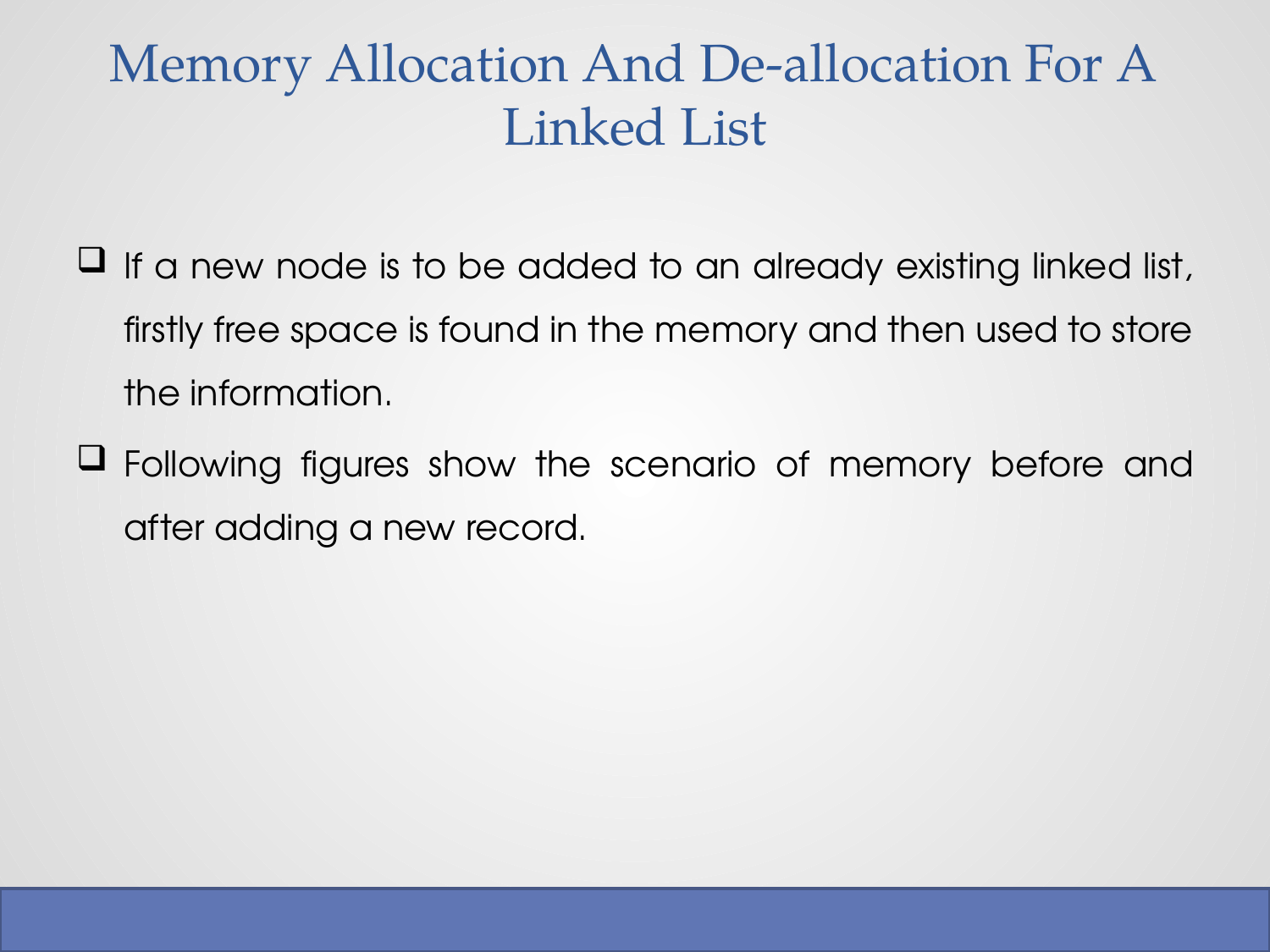

# Memory Allocation And De-allocation For A Linked List

If a new node is to be added to an already existing linked list, firstly free space is found in the memory and then used to store the information.
Following figures show the scenario of memory before and after adding a new record.